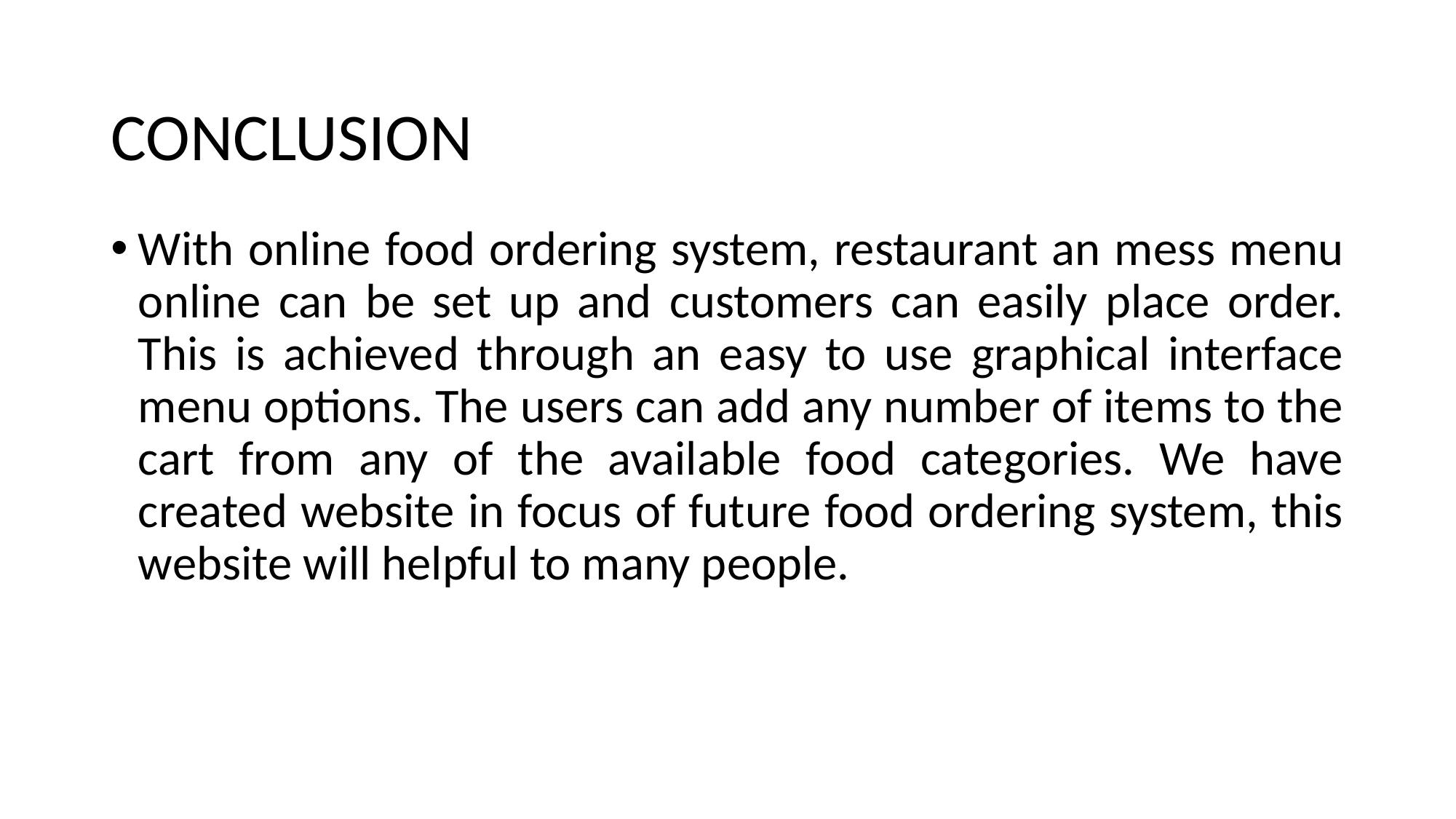

# CONCLUSION
With online food ordering system, restaurant an mess menu online can be set up and customers can easily place order. This is achieved through an easy to use graphical interface menu options. The users can add any number of items to the cart from any of the available food categories. We have created website in focus of future food ordering system, this website will helpful to many people.